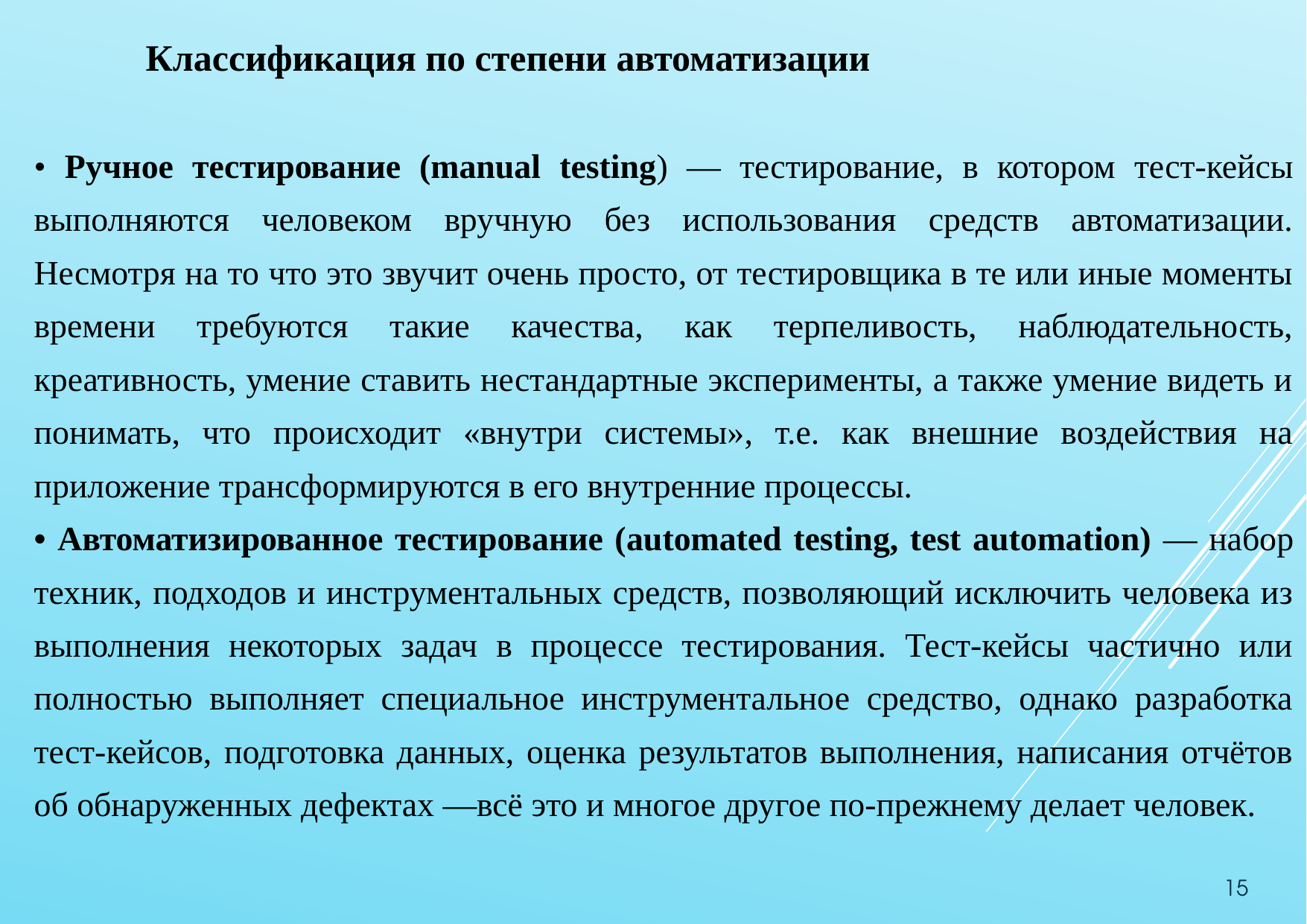

Классификация по степени автоматизации

• Ручное тестирование (manual testing) — тестирование, в котором тест-кейсы выполняются человеком вручную без использования средств автоматизации. Несмотря на то что это звучит очень просто, от тестировщика в те или иные моменты времени требуются такие качества, как терпеливость, наблюдательность, креативность, умение ставить нестандартные эксперименты, а также умение видеть и понимать, что происходит «внутри системы», т.е. как внешние воздействия на приложение трансформируются в его внутренние процессы.
• Автоматизированное тестирование (automated testing, test automation) — набор техник, подходов и инструментальных средств, позволяющий исключить человека из выполнения некоторых задач в процессе тестирования. Тест-кейсы частично или полностью выполняет специальное инструментальное средство, однако разработка тест-кейсов, подготовка данных, оценка результатов выполнения, написания отчётов об обнаруженных дефектах —всё это и многое другое по-прежнему делает человек.
15